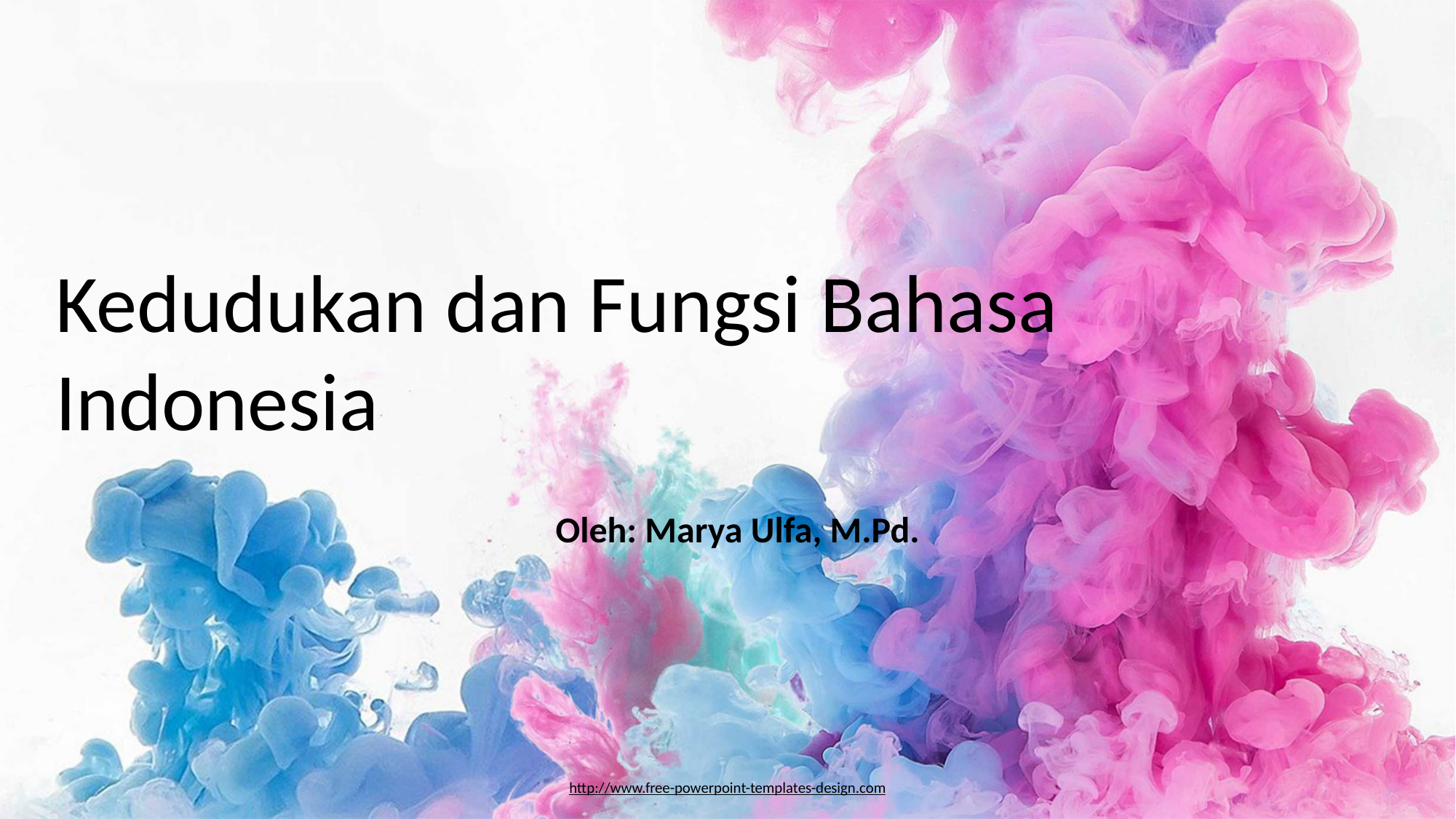

Kedudukan dan Fungsi Bahasa Indonesia
Oleh: Marya Ulfa, M.Pd.
http://www.free-powerpoint-templates-design.com